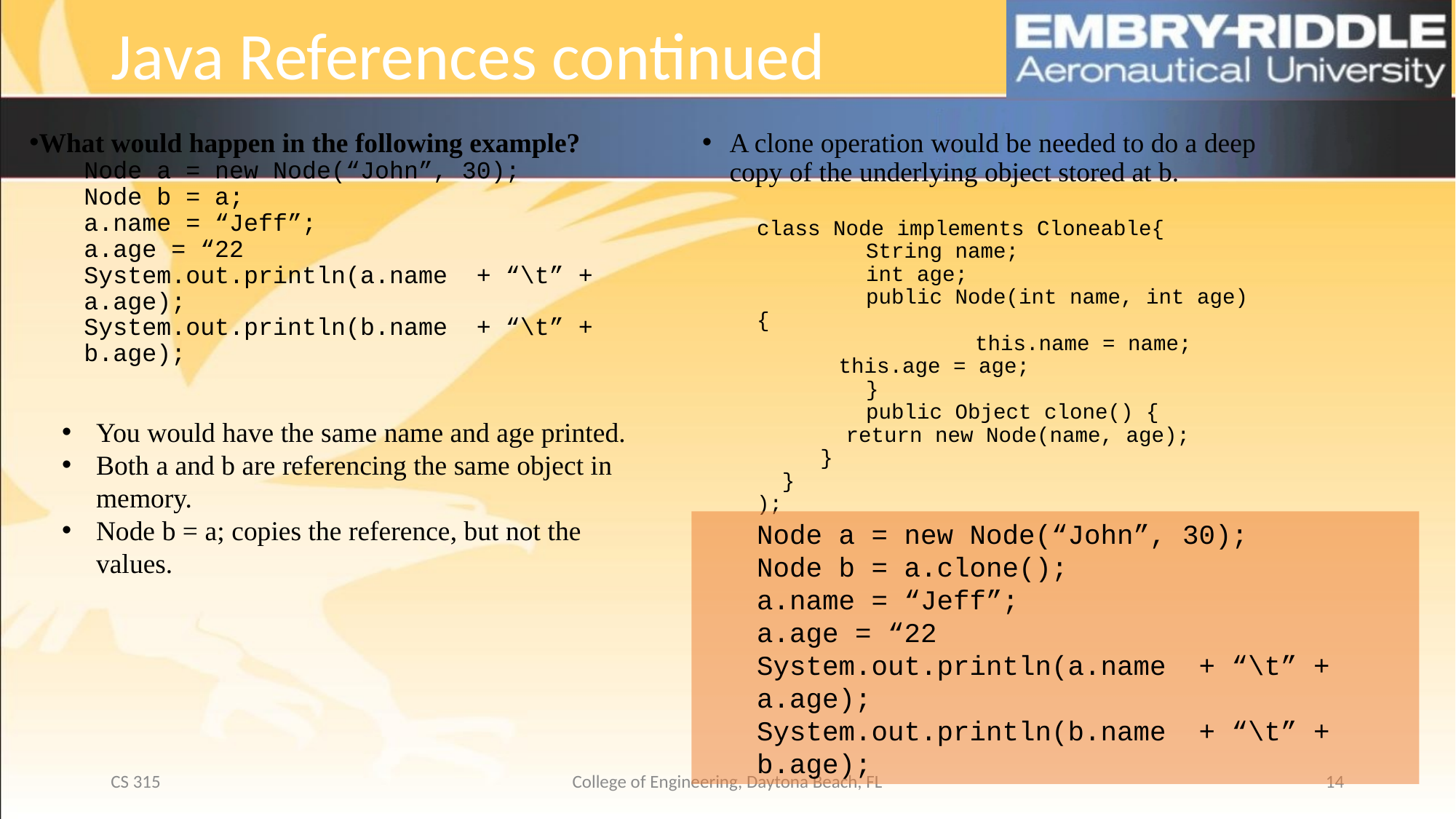

# Java References continued
What would happen in the following example?
Node a = new Node(“John”, 30);
Node b = a;
a.name = “Jeff”;
a.age = “22
System.out.println(a.name  + “\t” + a.age);
System.out.println(b.name  + “\t” + b.age);

A clone operation would be needed to do a deep copy of the underlying object stored at b.

class Node implements Cloneable{
	String name;
	int age;
	public Node(int name, int age) {
		this.name = name;
this.age = age;
	}
	public Object clone() {
       return new Node(name, age);
     }
  }
);

You would have the same name and age printed.
Both a and b are referencing the same object in memory.
Node b = a; copies the reference, but not the values.
Node a = new Node(“John”, 30);
Node b = a.clone();
a.name = “Jeff”;
a.age = “22
System.out.println(a.name  + “\t” + a.age);
System.out.println(b.name  + “\t” + b.age);
CS 315
College of Engineering, Daytona Beach, FL
14